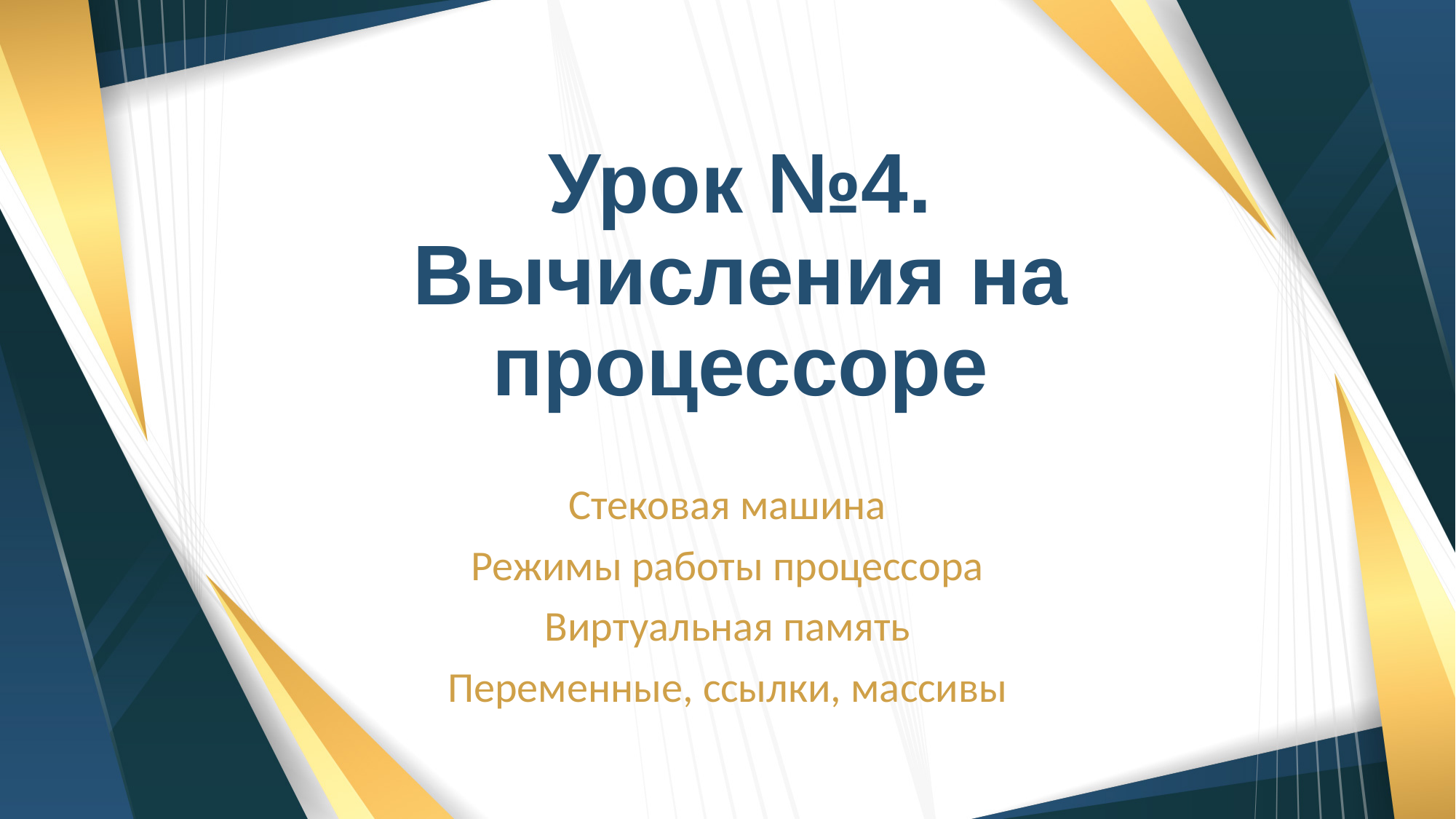

# Урок №4. Вычисления на процессоре
Стековая машина
Режимы работы процессора
Виртуальная память
Переменные, ссылки, массивы